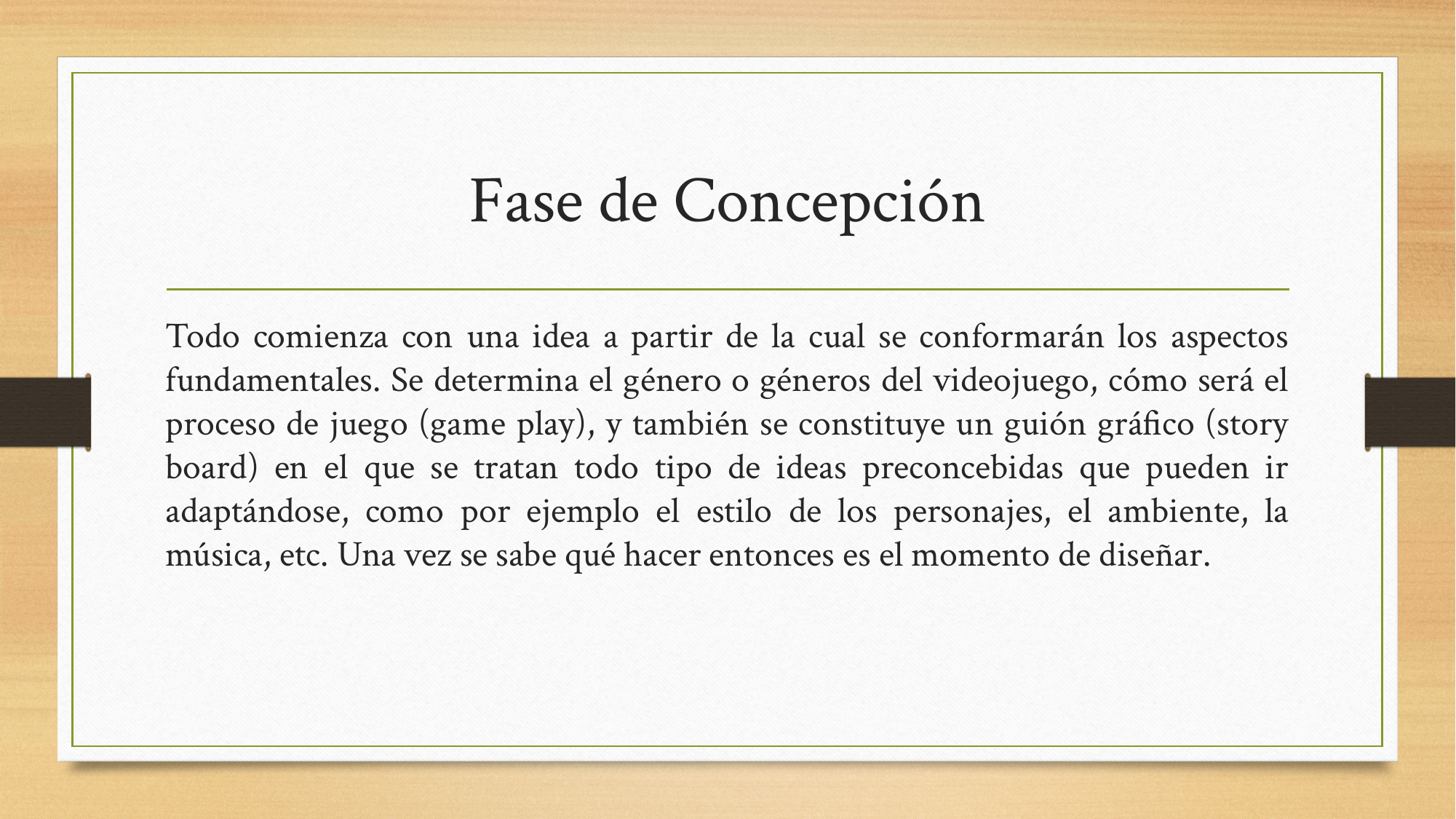

# Fase de Concepción
Todo comienza con una idea a partir de la cual se conformarán los aspectos fundamentales. Se determina el género o géneros del videojuego, cómo será el proceso de juego (game play), y también se constituye un guión gráfico (story board) en el que se tratan todo tipo de ideas preconcebidas que pueden ir adaptándose, como por ejemplo el estilo de los personajes, el ambiente, la música, etc. Una vez se sabe qué hacer entonces es el momento de diseñar.